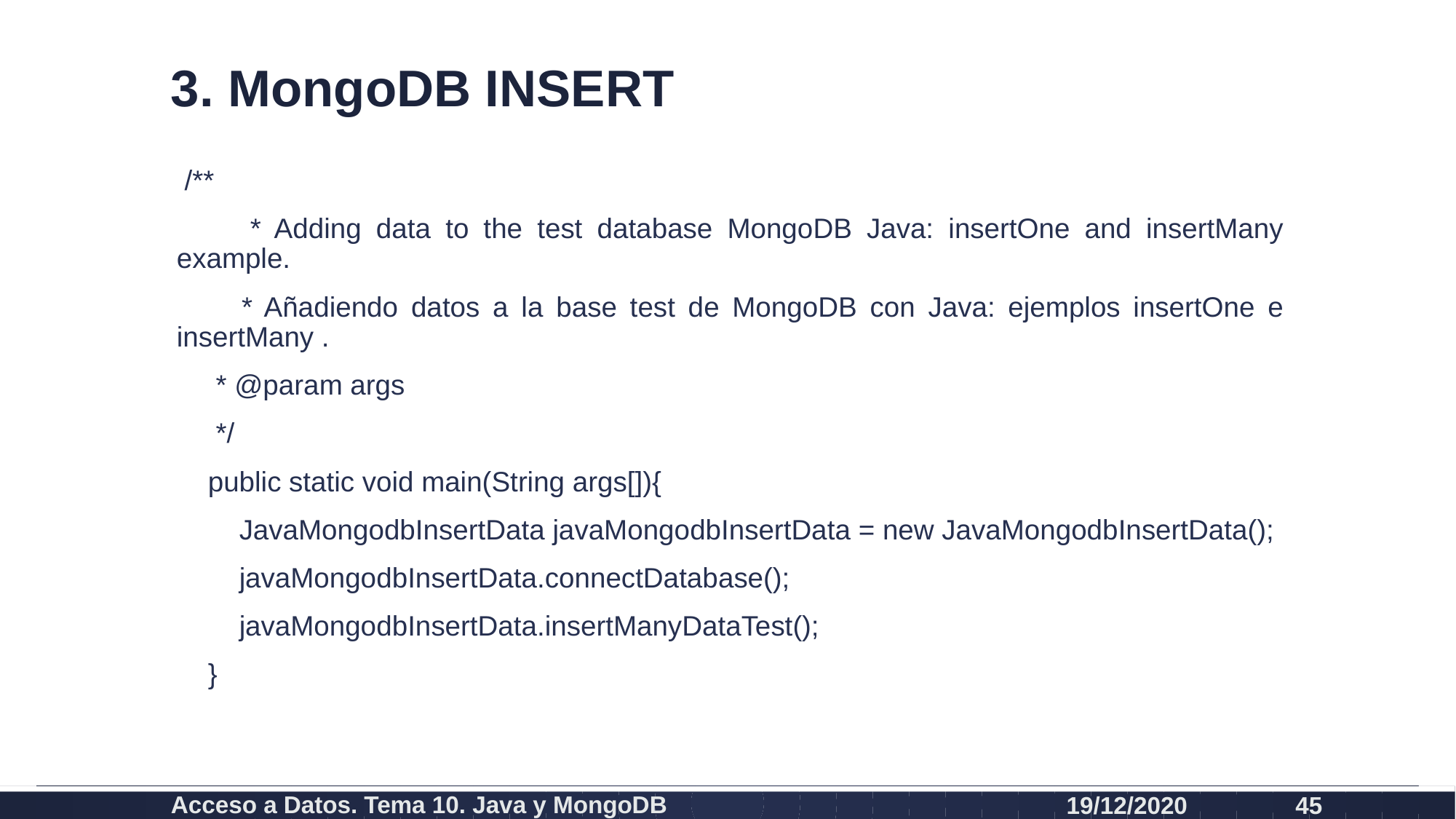

# 3. MongoDB INSERT
 /**
     * Adding data to the test database MongoDB Java: insertOne and insertMany example.
     * Añadiendo datos a la base test de MongoDB con Java: ejemplos insertOne e insertMany .
     * @param args
     */
    public static void main(String args[]){
        JavaMongodbInsertData javaMongodbInsertData = new JavaMongodbInsertData();
        javaMongodbInsertData.connectDatabase();
        javaMongodbInsertData.insertManyDataTest();
    }
Acceso a Datos. Tema 10. Java y MongoDB
19/12/2020
45